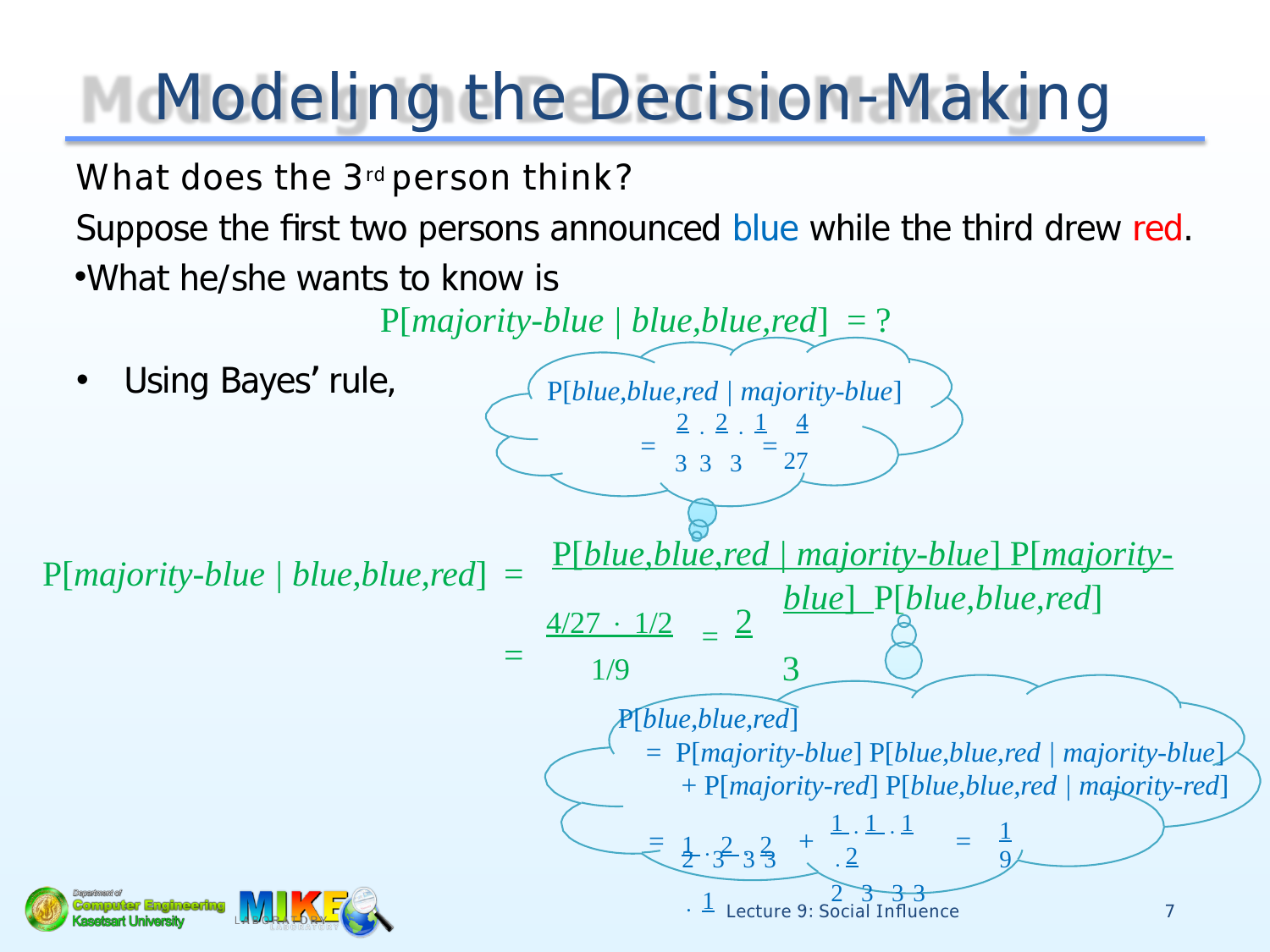

# Modeling the Decision-Making
What does the 3rd person think?
Suppose the first two persons announced blue while the third drew red.
What he/she wants to know is
P[majority-blue | blue,blue,red]  = ?

Using Bayes’ rule,

P[blue,blue,red | majority-blue]

2 ⋅ 2 ⋅ 1	4
27

=
=

3  3  3

P[blue,blue,red | majority-blue] P[majority-blue]  P[blue,blue,red]

P[majority-blue | blue,blue,red] =

4/27 ⋅ 1/2	= 2
1/9	3
P[blue,blue,red]
=  P[majority-blue] P[blue,blue,red | majority-blue]
+ P[majority-red] P[blue,blue,red | majority-red]

=

1 ⋅ 2 ⋅ 2 ⋅ 1
1 ⋅1 ⋅1 ⋅2
2   3   3 3
1
9
=
+
=
2   3   3 3

Lecture 9: Social Influence
7